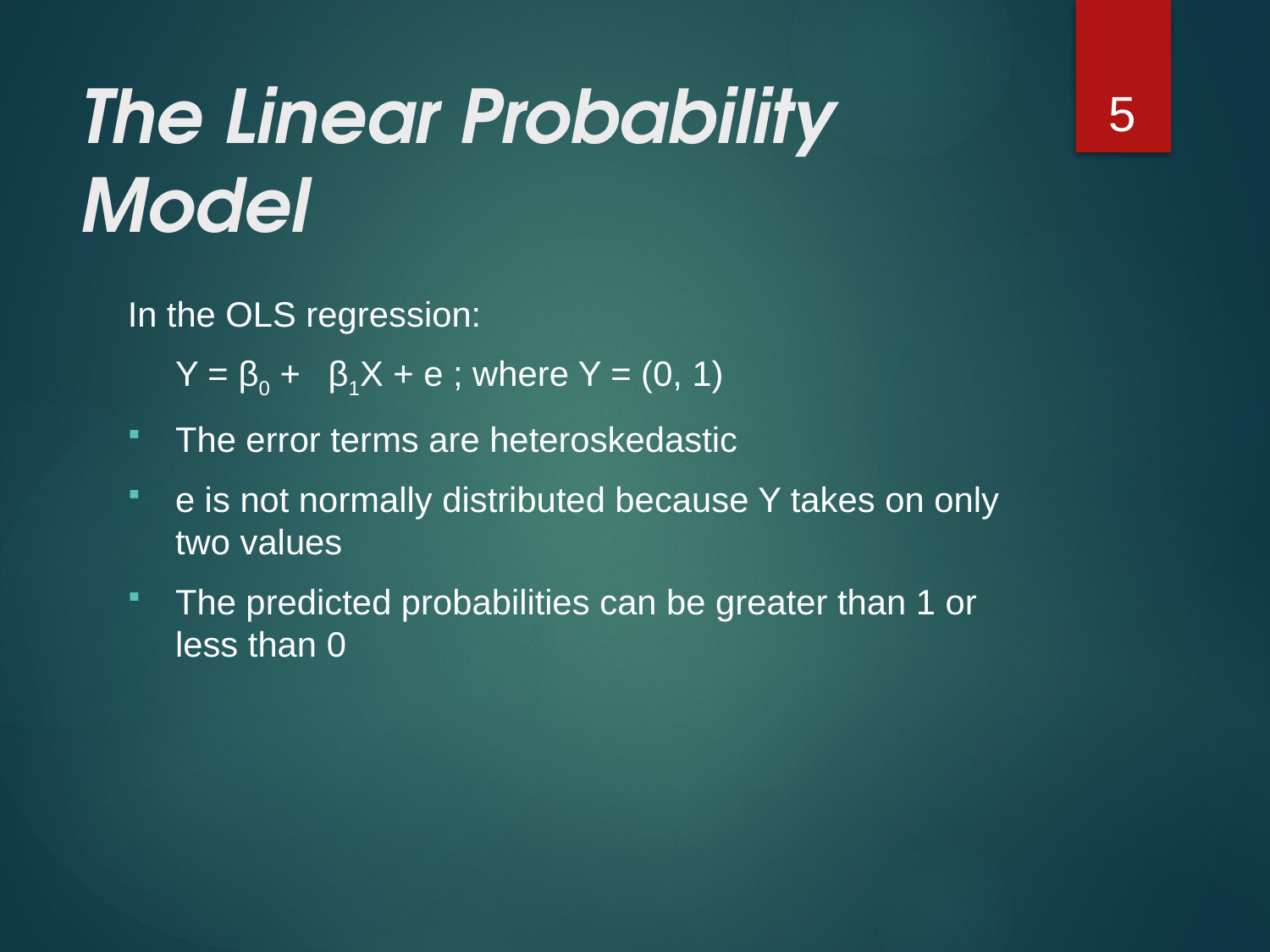

5
# The Linear Probability Model
In the OLS regression:
	Y = β0 +  β1X + e ; where Y = (0, 1)
The error terms are heteroskedastic
e is not normally distributed because Y takes on only two values
The predicted probabilities can be greater than 1 or less than 0